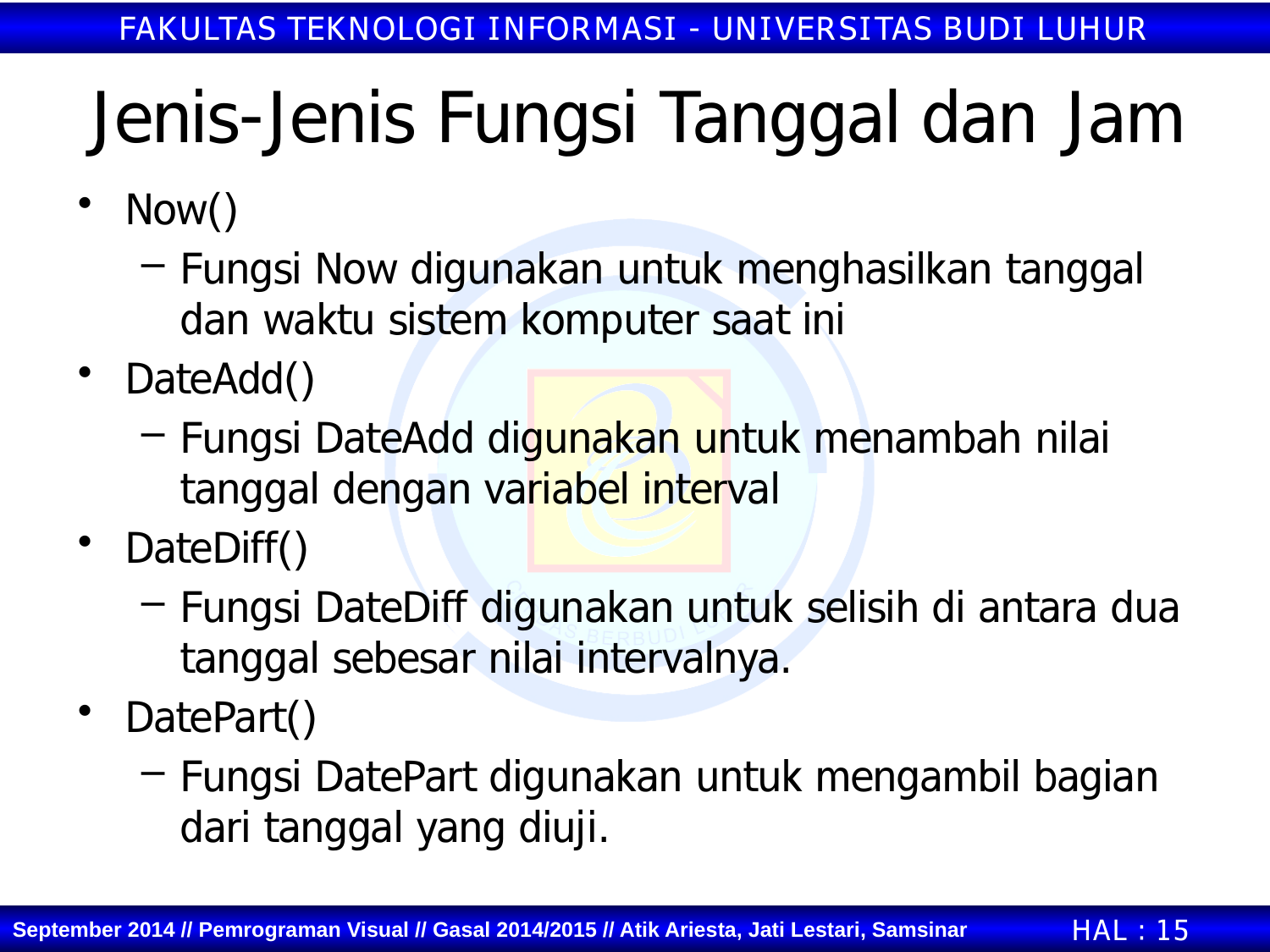

# Jenis-Jenis Fungsi Tanggal dan Jam
Now()
Fungsi Now digunakan untuk menghasilkan tanggal dan waktu sistem komputer saat ini
DateAdd()
Fungsi DateAdd digunakan untuk menambah nilai tanggal dengan variabel interval
DateDiff()
Fungsi DateDiff digunakan untuk selisih di antara dua tanggal sebesar nilai intervalnya.
DatePart()
Fungsi DatePart digunakan untuk mengambil bagian dari tanggal yang diuji.